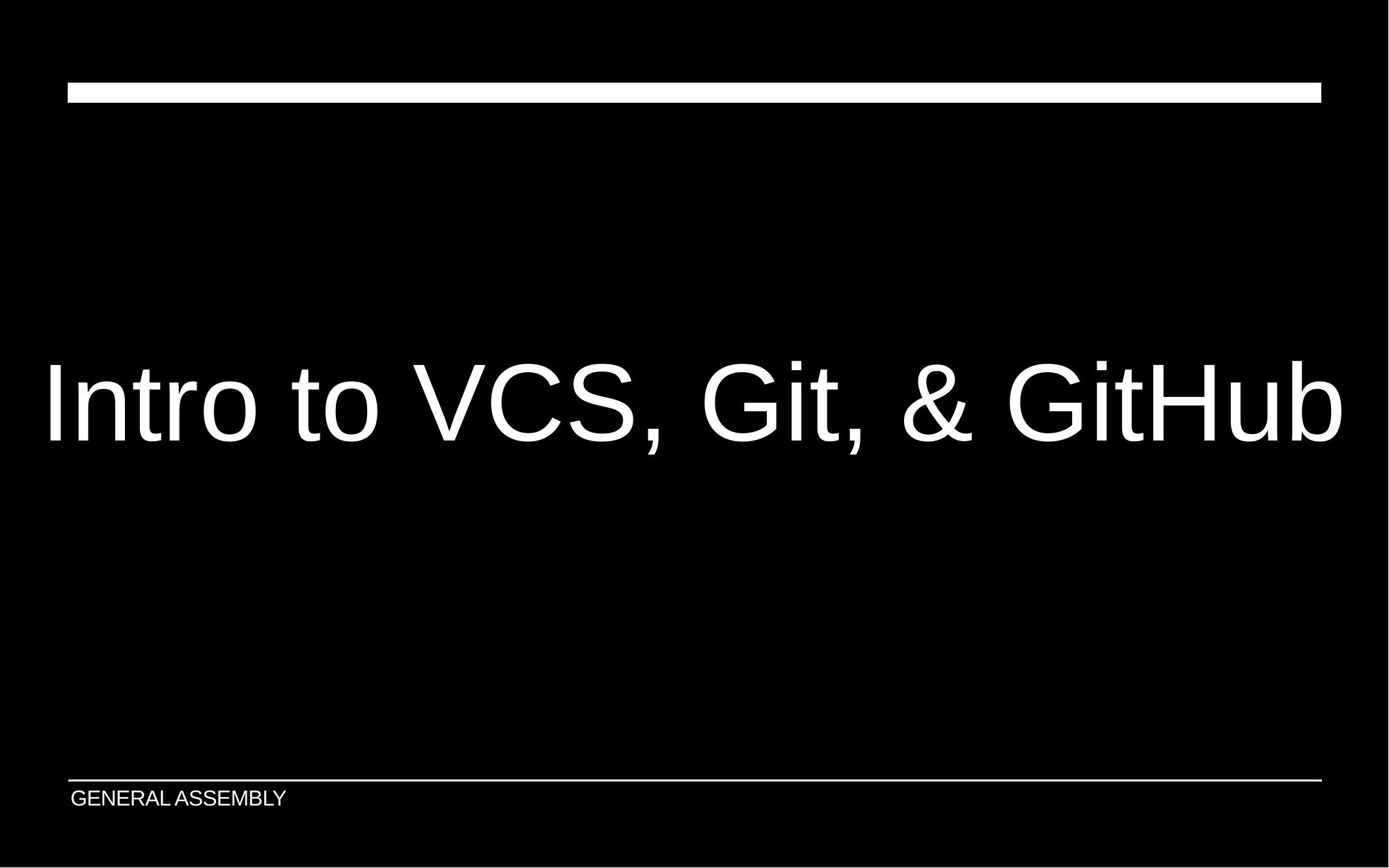

Intro to VCS, Git, & GitHub
general assembly